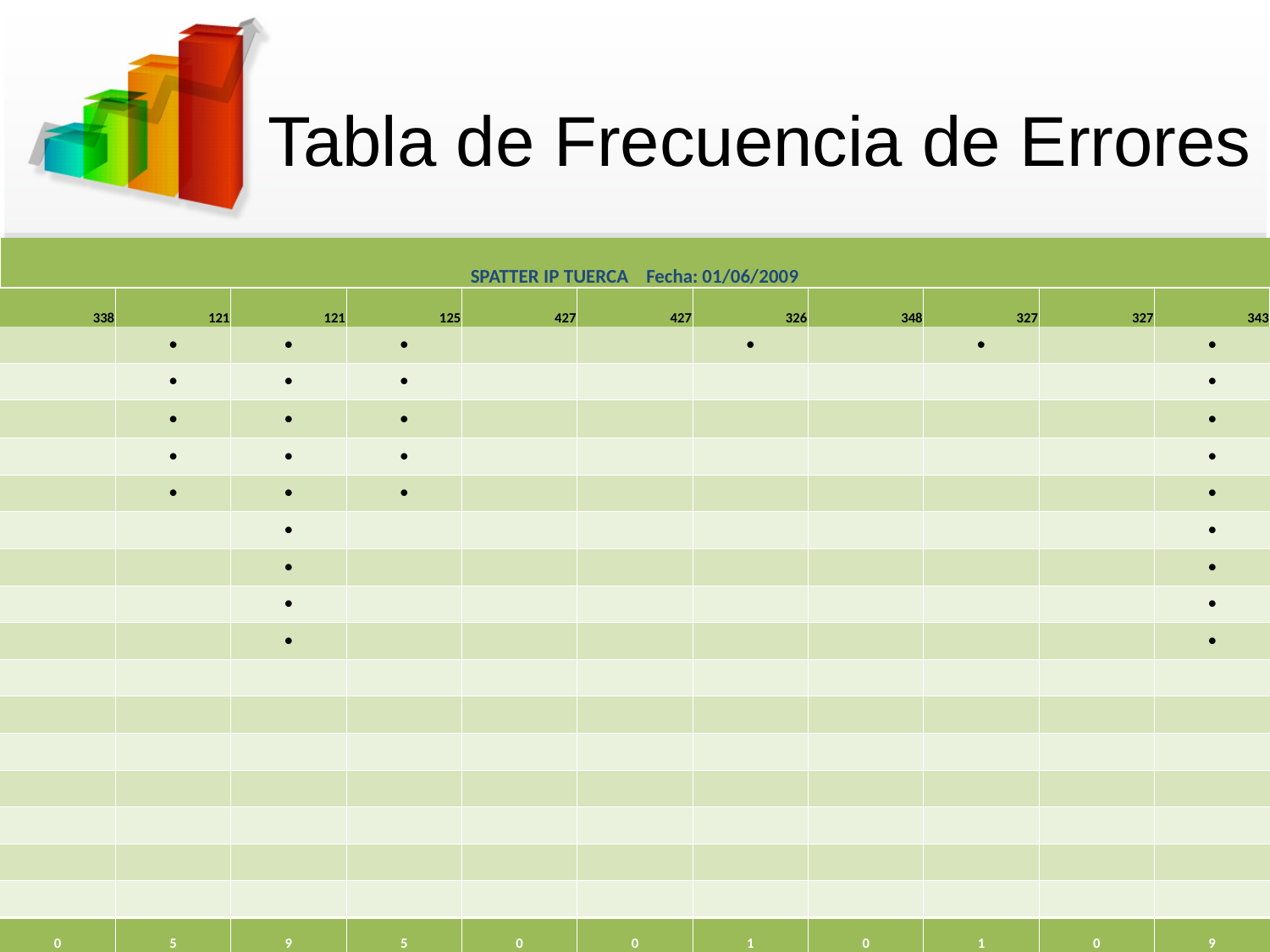

Tabla de Frecuencia de Errores
| SPATTER IP TUERCA Fecha: 01/06/2009 |  |  |  |  |  |  |  |  |  |  |
| --- | --- | --- | --- | --- | --- | --- | --- | --- | --- | --- |
| 338 | 121 | 121 | 125 | 427 | 427 | 326 | 348 | 327 | 327 | 343 |
|  | ● | ● | ● |  |  | ● |  | ● |  | ● |
|  | ● | ● | ● |  |  |  |  |  |  | ● |
|  | ● | ● | ● |  |  |  |  |  |  | ● |
|  | ● | ● | ● |  |  |  |  |  |  | ● |
|  | ● | ● | ● |  |  |  |  |  |  | ● |
|  |  | ● |  |  |  |  |  |  |  | ● |
|  |  | ● |  |  |  |  |  |  |  | ● |
|  |  | ● |  |  |  |  |  |  |  | ● |
|  |  | ● |  |  |  |  |  |  |  | ● |
|  |  |  |  |  |  |  |  |  |  |  |
|  |  |  |  |  |  |  |  |  |  |  |
|  |  |  |  |  |  |  |  |  |  |  |
|  |  |  |  |  |  |  |  |  |  |  |
|  |  |  |  |  |  |  |  |  |  |  |
|  |  |  |  |  |  |  |  |  |  |  |
|  |  |  |  |  |  |  |  |  |  |  |
| 0 | 5 | 9 | 5 | 0 | 0 | 1 | 0 | 1 | 0 | 9 |